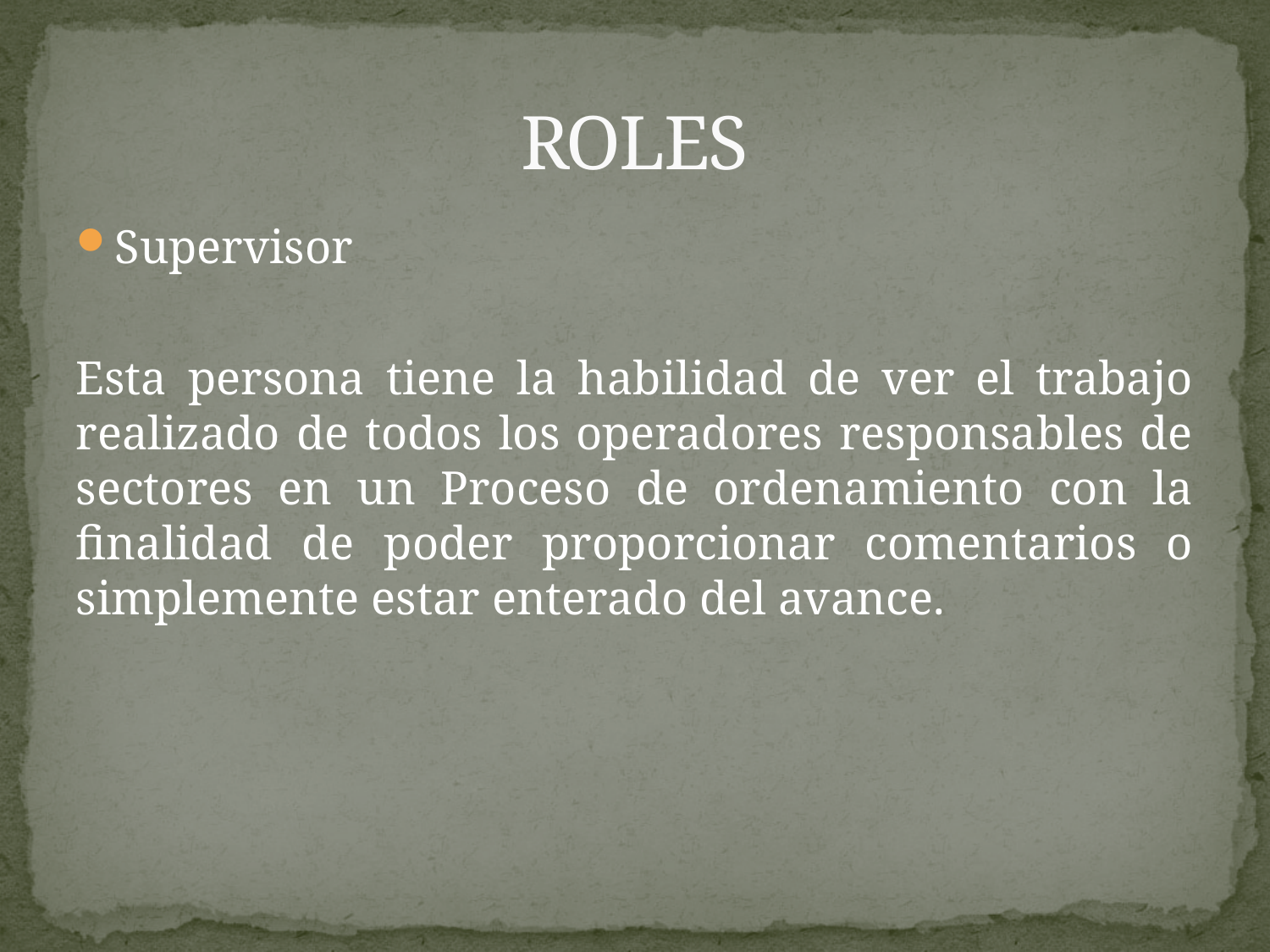

# ROLES
Supervisor

Esta persona tiene la habilidad de ver el trabajo realizado de todos los operadores responsables de sectores en un Proceso de ordenamiento con la finalidad de poder proporcionar comentarios o simplemente estar enterado del avance.